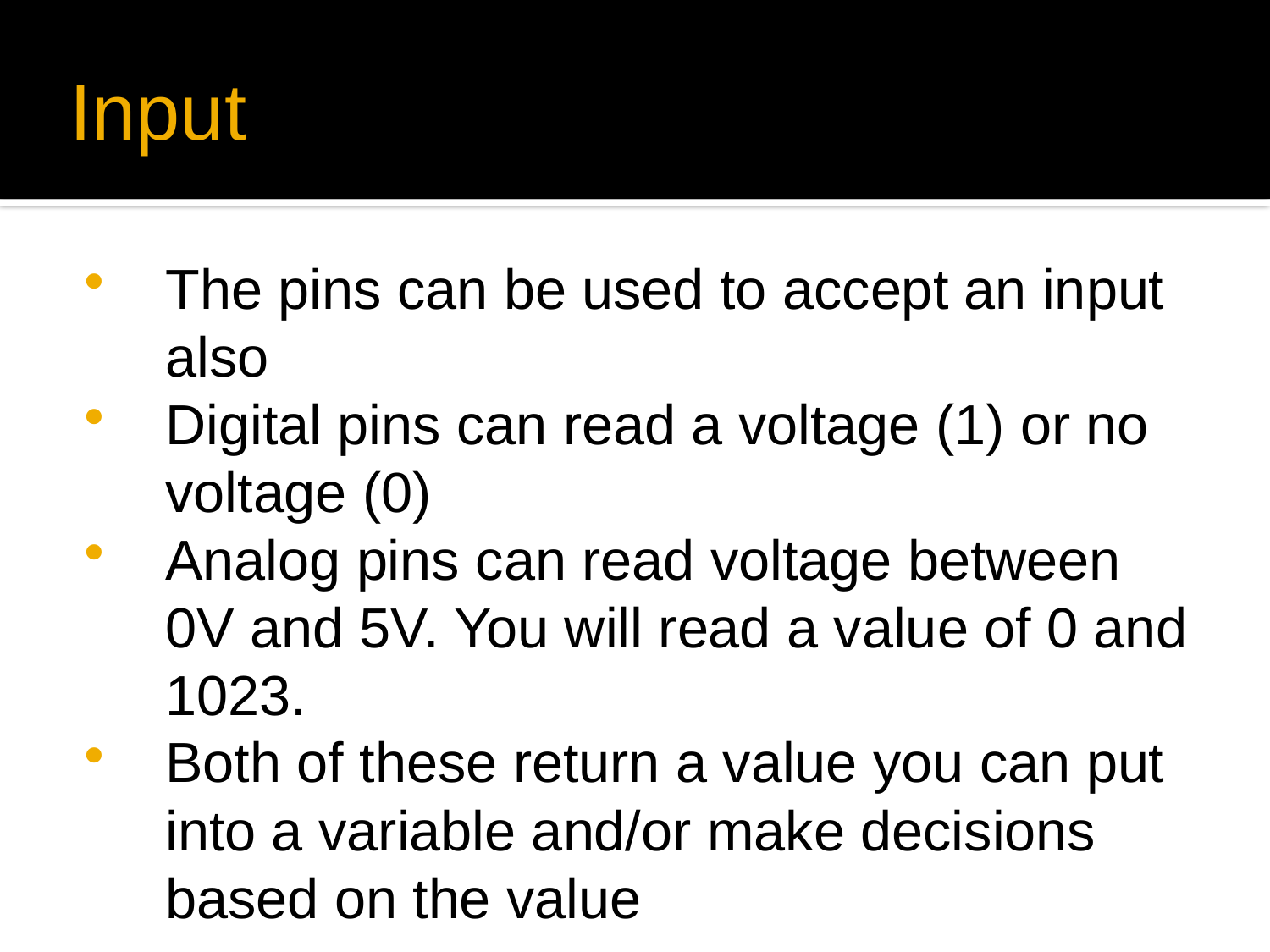

# Input
The pins can be used to accept an input also
Digital pins can read a voltage (1) or no voltage (0)
Analog pins can read voltage between 0V and 5V. You will read a value of 0 and 1023.
Both of these return a value you can put into a variable and/or make decisions based on the value